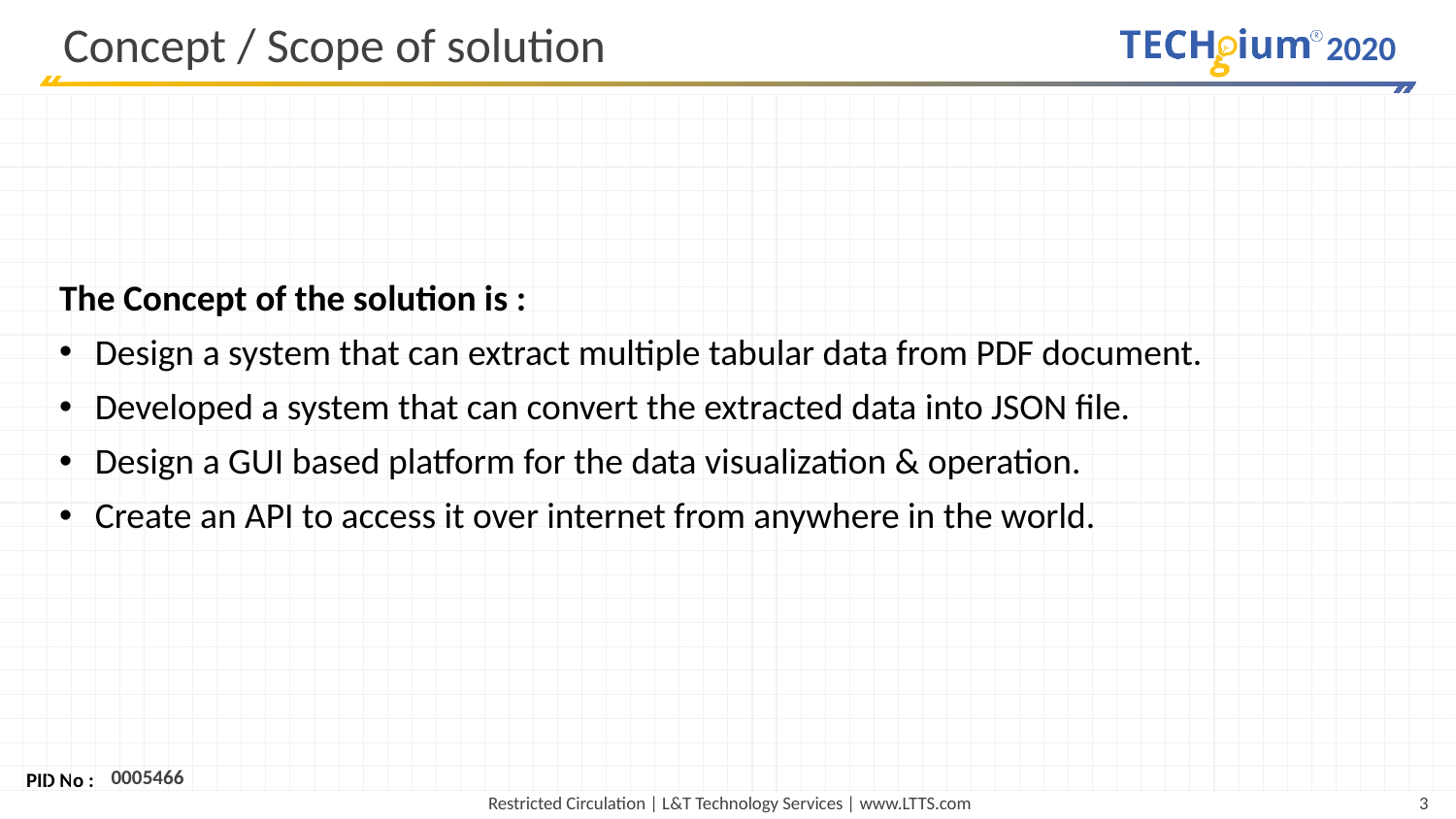

# Concept / Scope of solution

The Concept of the solution is :
 Design a system that can extract multiple tabular data from PDF document.
 Developed a system that can convert the extracted data into JSON file.
 Design a GUI based platform for the data visualization & operation.
 Create an API to access it over internet from anywhere in the world.

0005466